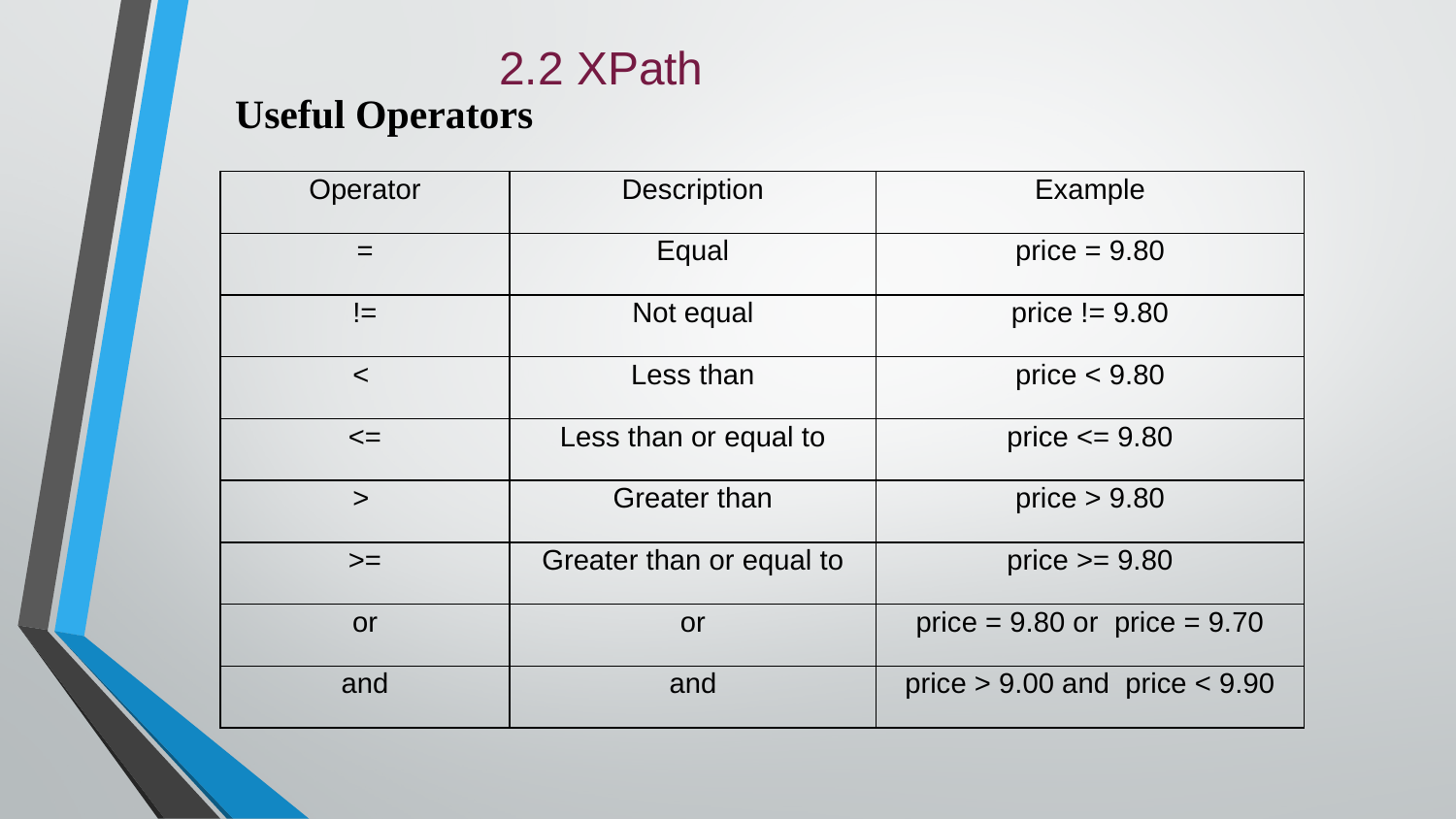

# 2.2 XPath
Useful Operators
| Operator | Description | Example |
| --- | --- | --- |
| = | Equal | price = 9.80 |
| != | Not equal | price != 9.80 |
| < | Less than | price < 9.80 |
| <= | Less than or equal to | price <= 9.80 |
| > | Greater than | price > 9.80 |
| >= | Greater than or equal to | price >= 9.80 |
| or | or | price = 9.80 or price = 9.70 |
| and | and | price > 9.00 and price < 9.90 |